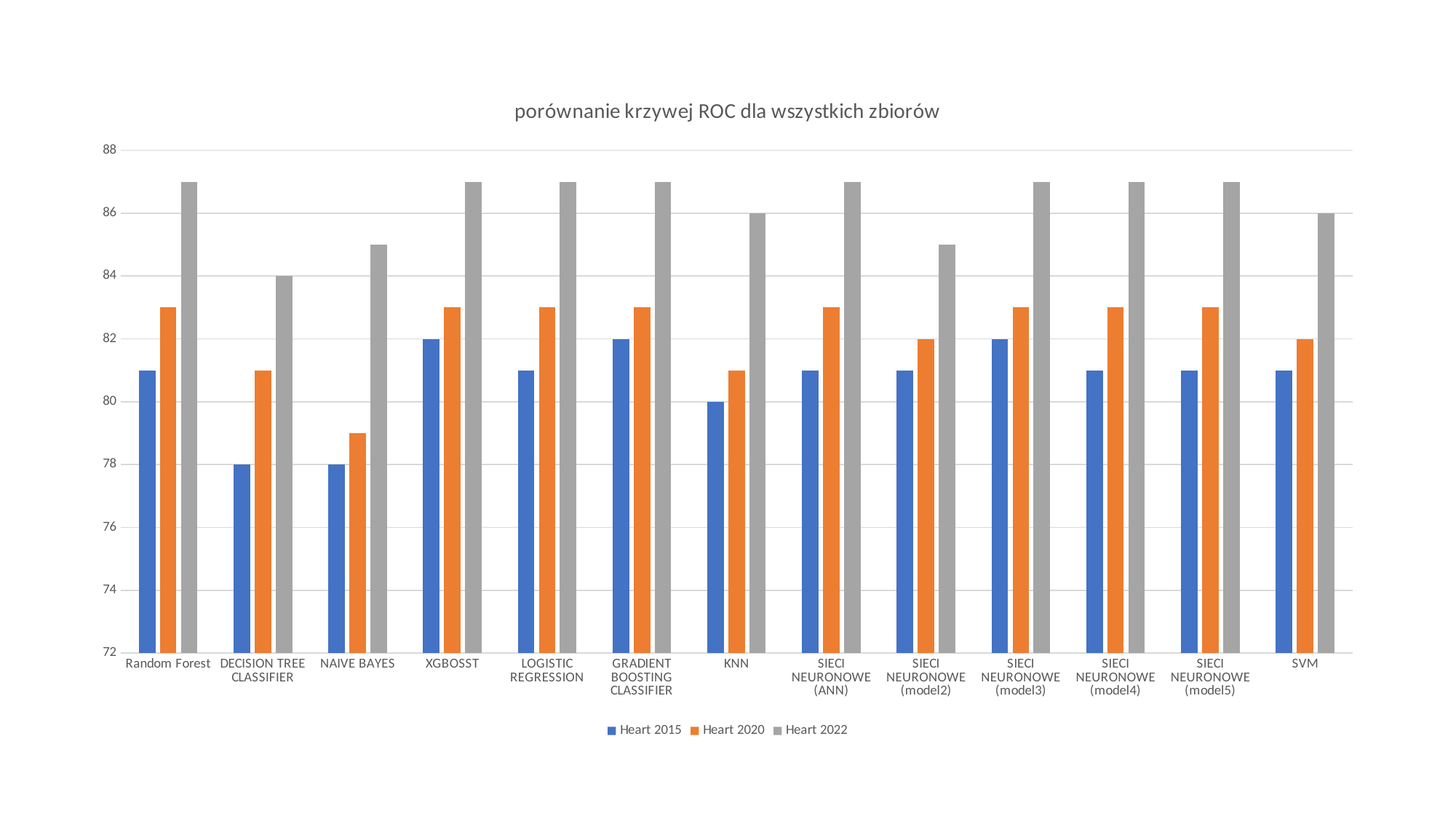

### Chart: porównanie krzywej ROC dla wszystkich zbiorów

| Category | Heart 2015 | Heart 2020 | Heart 2022 |
|---|---|---|---|
| Random Forest | 81.0 | 83.0 | 87.0 |
| DECISION TREE CLASSIFIER | 78.0 | 81.0 | 84.0 |
| NAIVE BAYES | 78.0 | 79.0 | 85.0 |
| XGBOSST | 82.0 | 83.0 | 87.0 |
| LOGISTIC REGRESSION | 81.0 | 83.0 | 87.0 |
| GRADIENT BOOSTING CLASSIFIER | 82.0 | 83.0 | 87.0 |
| KNN | 80.0 | 81.0 | 86.0 |
| SIECI NEURONOWE (ANN) | 81.0 | 83.0 | 87.0 |
| SIECI NEURONOWE (model2) | 81.0 | 82.0 | 85.0 |
| SIECI NEURONOWE (model3) | 82.0 | 83.0 | 87.0 |
| SIECI NEURONOWE (model4) | 81.0 | 83.0 | 87.0 |
| SIECI NEURONOWE (model5) | 81.0 | 83.0 | 87.0 |
| SVM | 81.0 | 82.0 | 86.0 |